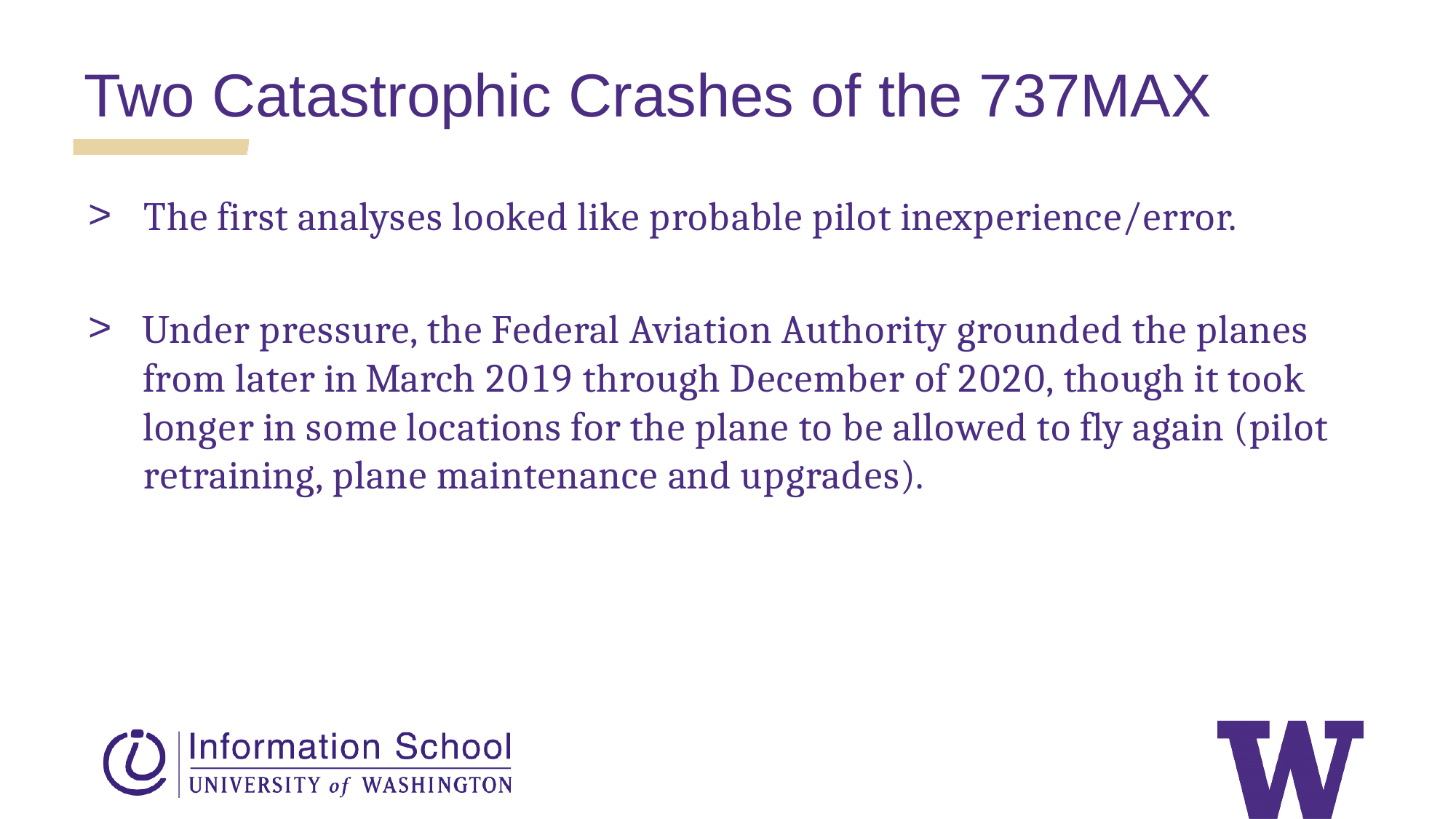

Two Catastrophic Crashes of the 737MAX
The first analyses looked like probable pilot inexperience/error.

Under pressure, the Federal Aviation Authority grounded the planes from later in March 2019 through December of 2020, though it took longer in some locations for the plane to be allowed to fly again (pilot retraining, plane maintenance and upgrades).